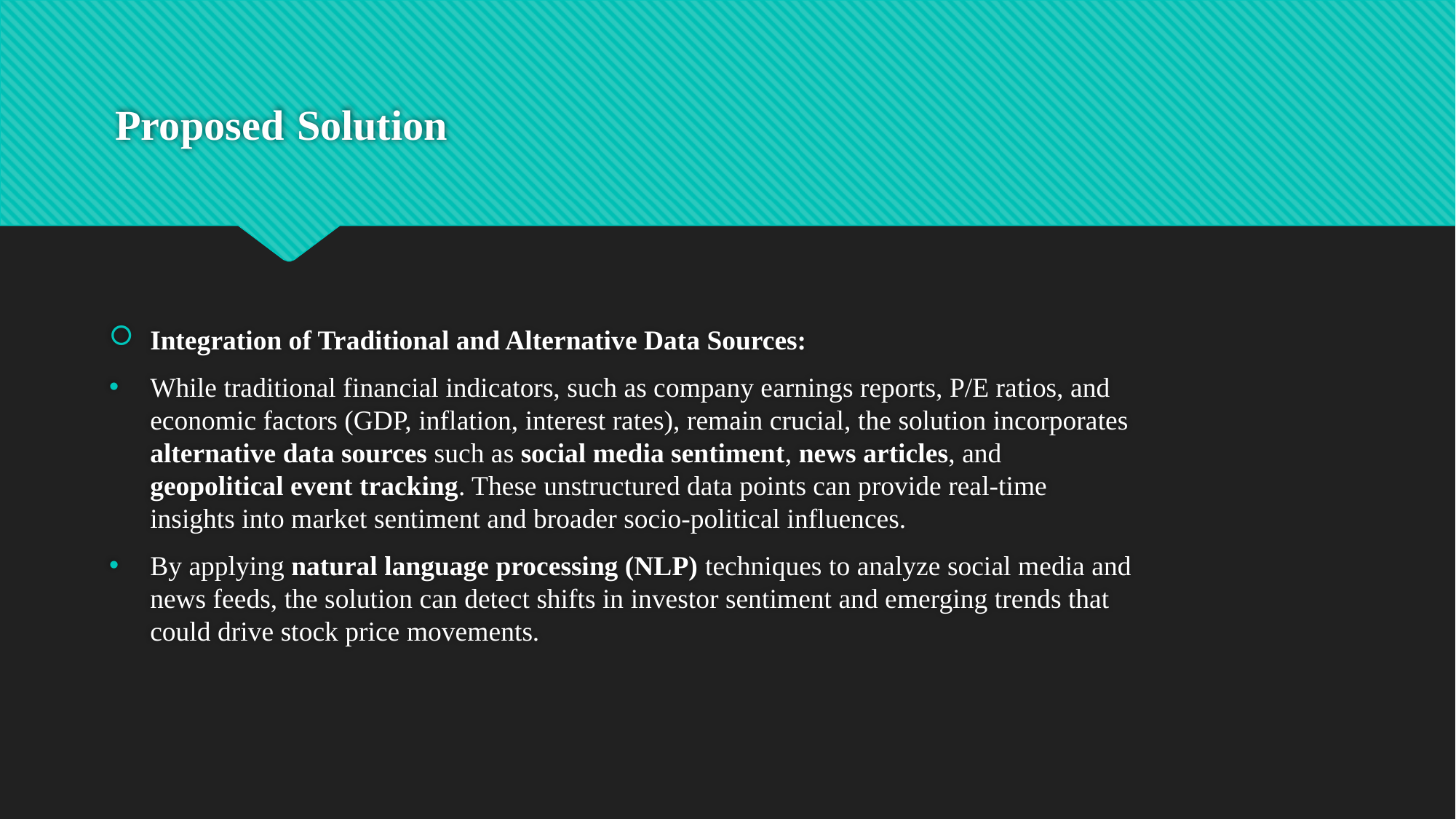

# Proposed Solution

Integration of Traditional and Alternative Data Sources:
While traditional financial indicators, such as company earnings reports, P/E ratios, and economic factors (GDP, inflation, interest rates), remain crucial, the solution incorporates alternative data sources such as social media sentiment, news articles, and geopolitical event tracking. These unstructured data points can provide real-time insights into market sentiment and broader socio-political influences.
By applying natural language processing (NLP) techniques to analyze social media and news feeds, the solution can detect shifts in investor sentiment and emerging trends that could drive stock price movements.